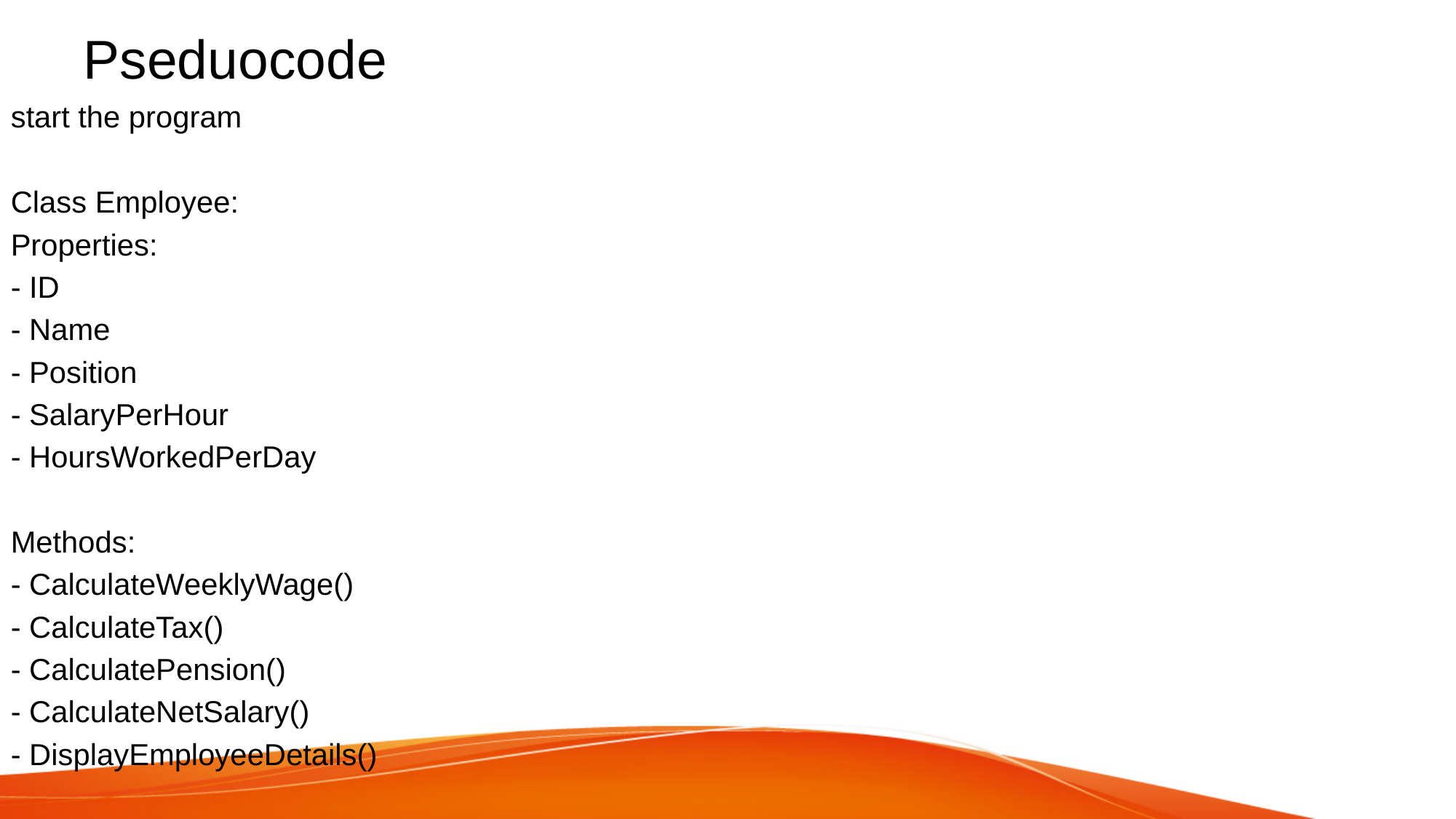

# Pseduocode
start the program

Class Employee:
Properties:
- ID
- Name
- Position
- SalaryPerHour
- HoursWorkedPerDay

Methods:
- CalculateWeeklyWage()
- CalculateTax()
- CalculatePension()
- CalculateNetSalary()
- DisplayEmployeeDetails()